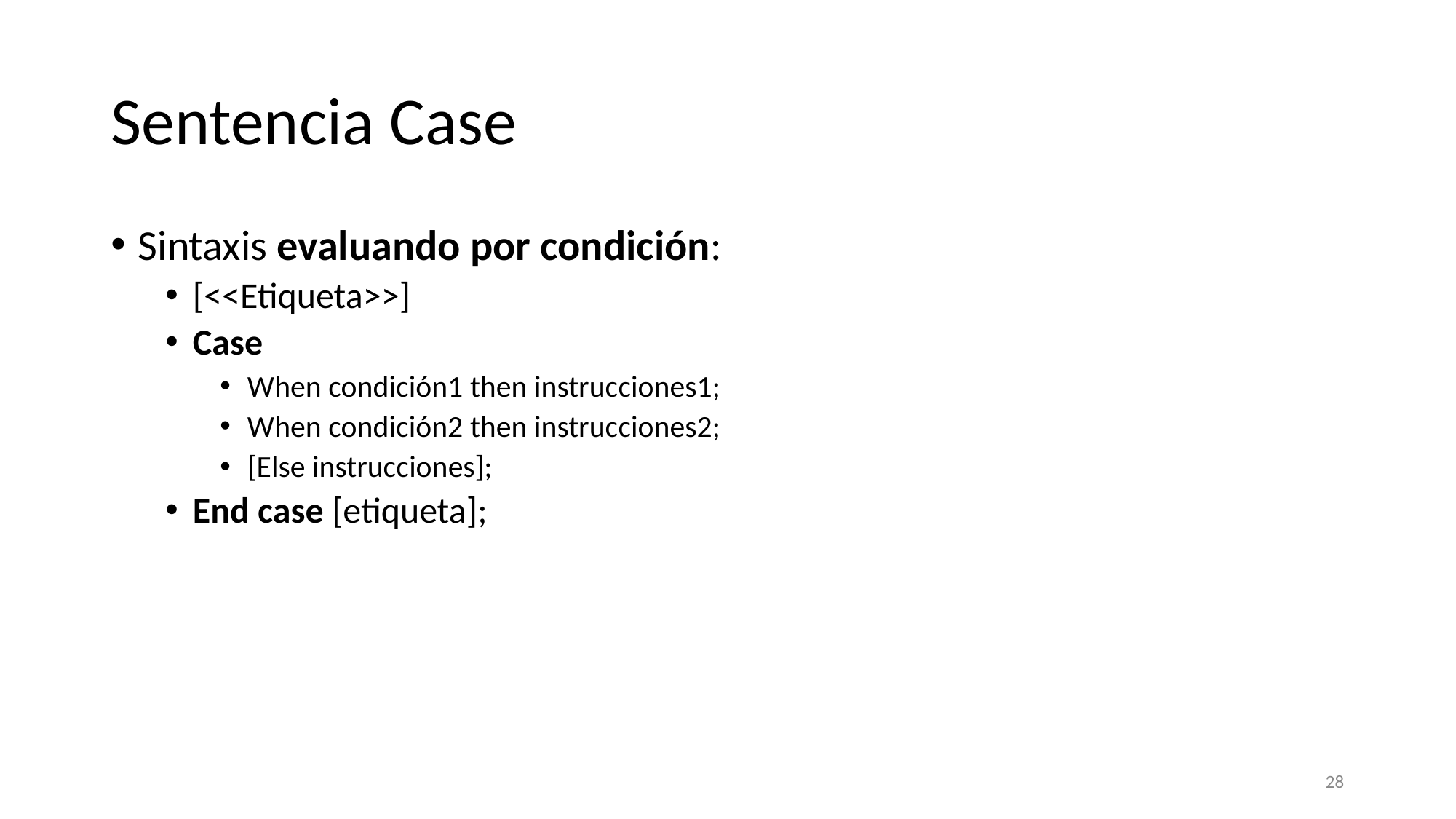

# Sentencia Case
Sintaxis evaluando por condición:
[<<Etiqueta>>]
Case
When condición1 then instrucciones1;
When condición2 then instrucciones2;
[Else instrucciones];
End case [etiqueta];

28